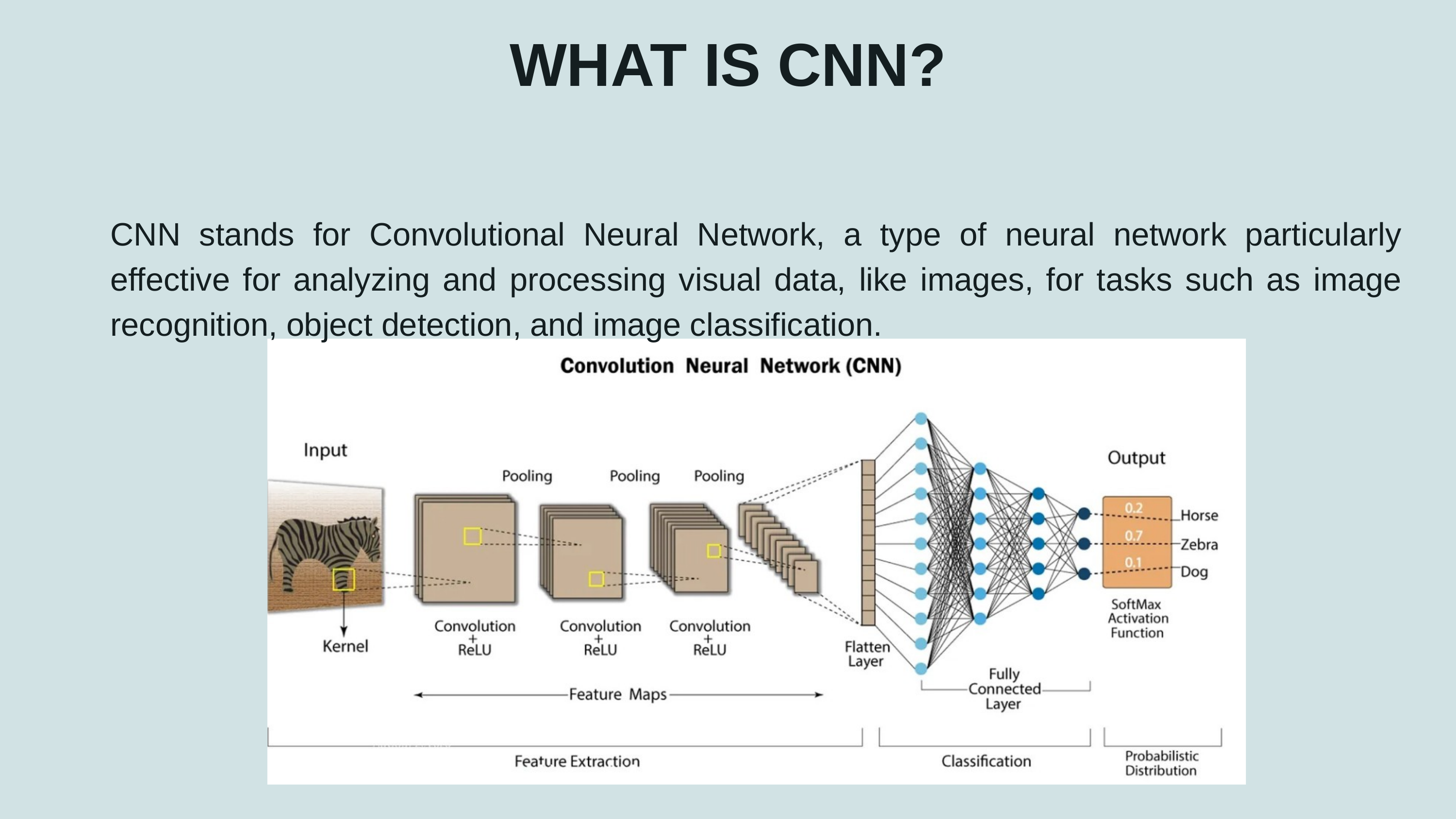

WHAT IS CNN?
CNN stands for Convolutional Neural Network, a type of neural network particularly effective for analyzing and processing visual data, like images, for tasks such as image recognition, object detection, and image classification.